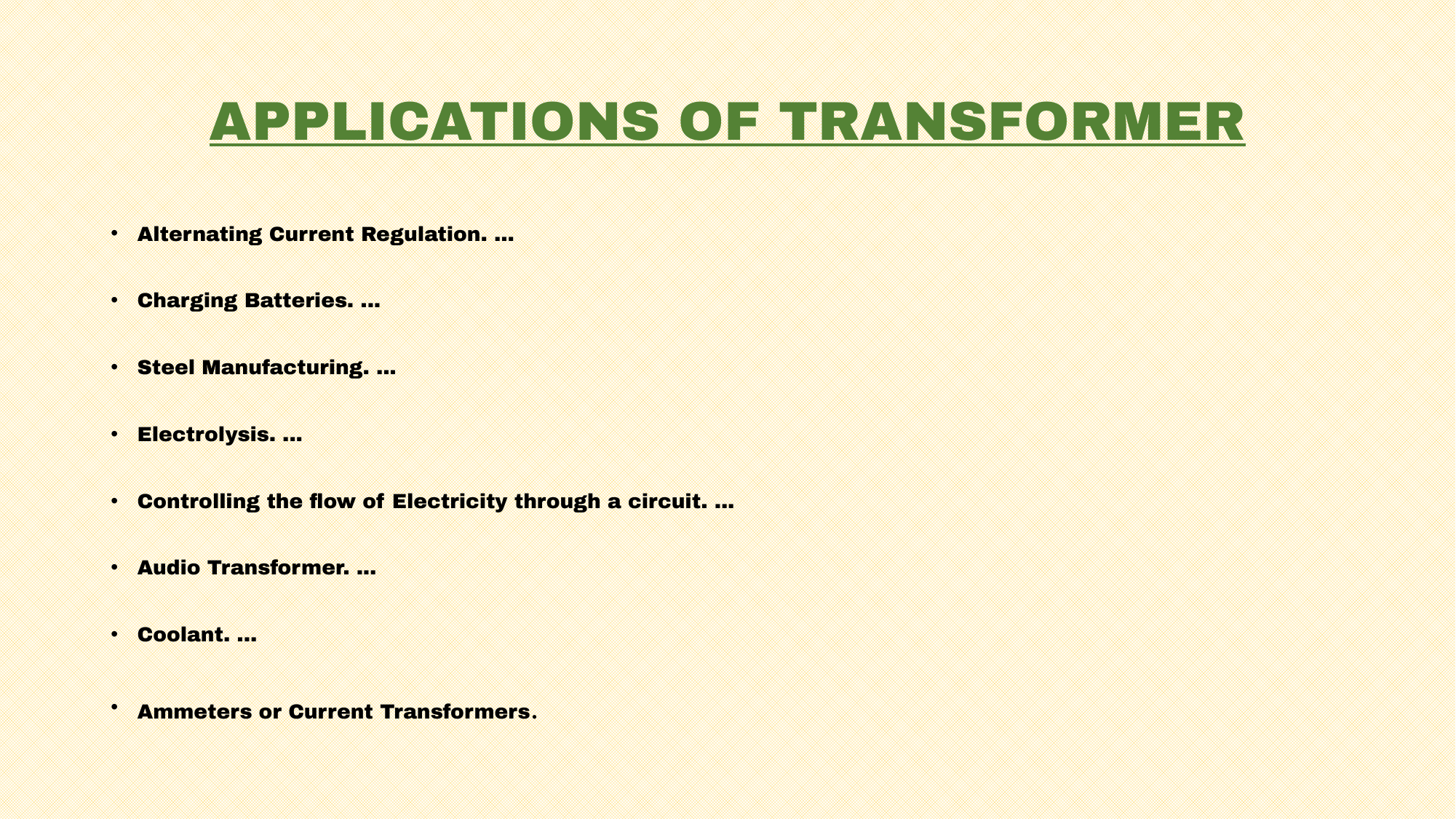

# APPLICATIONS OF TRANSFORMER
Alternating Current Regulation. ...

Charging Batteries. ...

Steel Manufacturing. ...

Electrolysis. ...

Controlling the flow of Electricity through a circuit. ...

Audio Transformer. ...

Coolant. ...

Ammeters or Current Transformers.